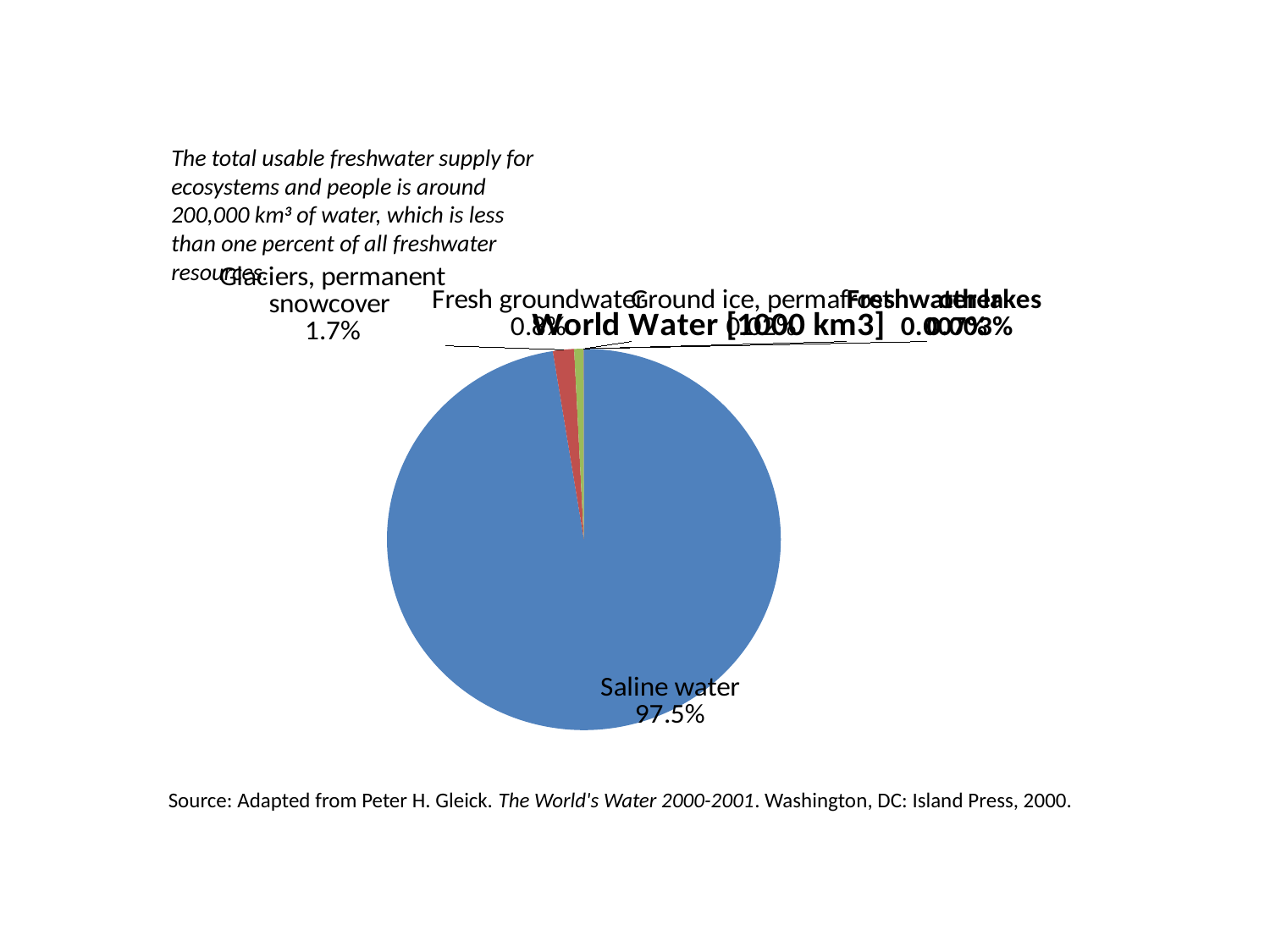

The total usable freshwater supply for ecosystems and people is around 200,000 km3 of water, which is less than one percent of all freshwater resources.

[unsupported chart]

| Source: Adapted from Peter H. Gleick. The World's Water 2000-2001. Washington, DC: Island Press, 2000. |
| --- |